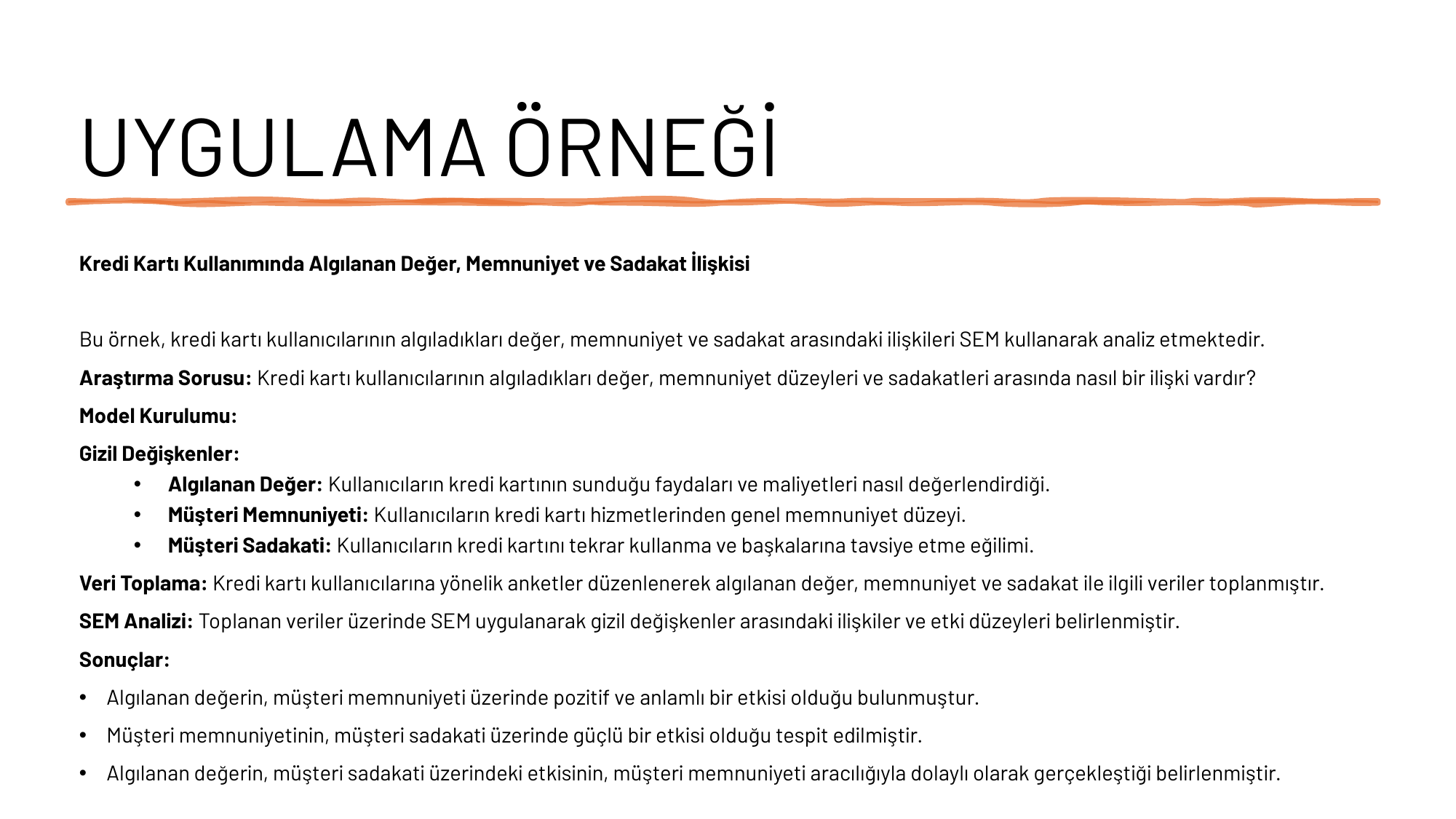

# UYGULAMA ÖRNEĞİ

Kredi Kartı Kullanımında Algılanan Değer, Memnuniyet ve Sadakat İlişkisi

Bu örnek, kredi kartı kullanıcılarının algıladıkları değer, memnuniyet ve sadakat arasındaki ilişkileri SEM kullanarak analiz etmektedir.
Araştırma Sorusu: Kredi kartı kullanıcılarının algıladıkları değer, memnuniyet düzeyleri ve sadakatleri arasında nasıl bir ilişki vardır?
Model Kurulumu:
Gizil Değişkenler:
Algılanan Değer: Kullanıcıların kredi kartının sunduğu faydaları ve maliyetleri nasıl değerlendirdiği.
Müşteri Memnuniyeti: Kullanıcıların kredi kartı hizmetlerinden genel memnuniyet düzeyi.
Müşteri Sadakati: Kullanıcıların kredi kartını tekrar kullanma ve başkalarına tavsiye etme eğilimi.
Veri Toplama: Kredi kartı kullanıcılarına yönelik anketler düzenlenerek algılanan değer, memnuniyet ve sadakat ile ilgili veriler toplanmıştır.
SEM Analizi: Toplanan veriler üzerinde SEM uygulanarak gizil değişkenler arasındaki ilişkiler ve etki düzeyleri belirlenmiştir.
Sonuçlar:
Algılanan değerin, müşteri memnuniyeti üzerinde pozitif ve anlamlı bir etkisi olduğu bulunmuştur.
Müşteri memnuniyetinin, müşteri sadakati üzerinde güçlü bir etkisi olduğu tespit edilmiştir.
Algılanan değerin, müşteri sadakati üzerindeki etkisinin, müşteri memnuniyeti aracılığıyla dolaylı olarak gerçekleştiği belirlenmiştir.